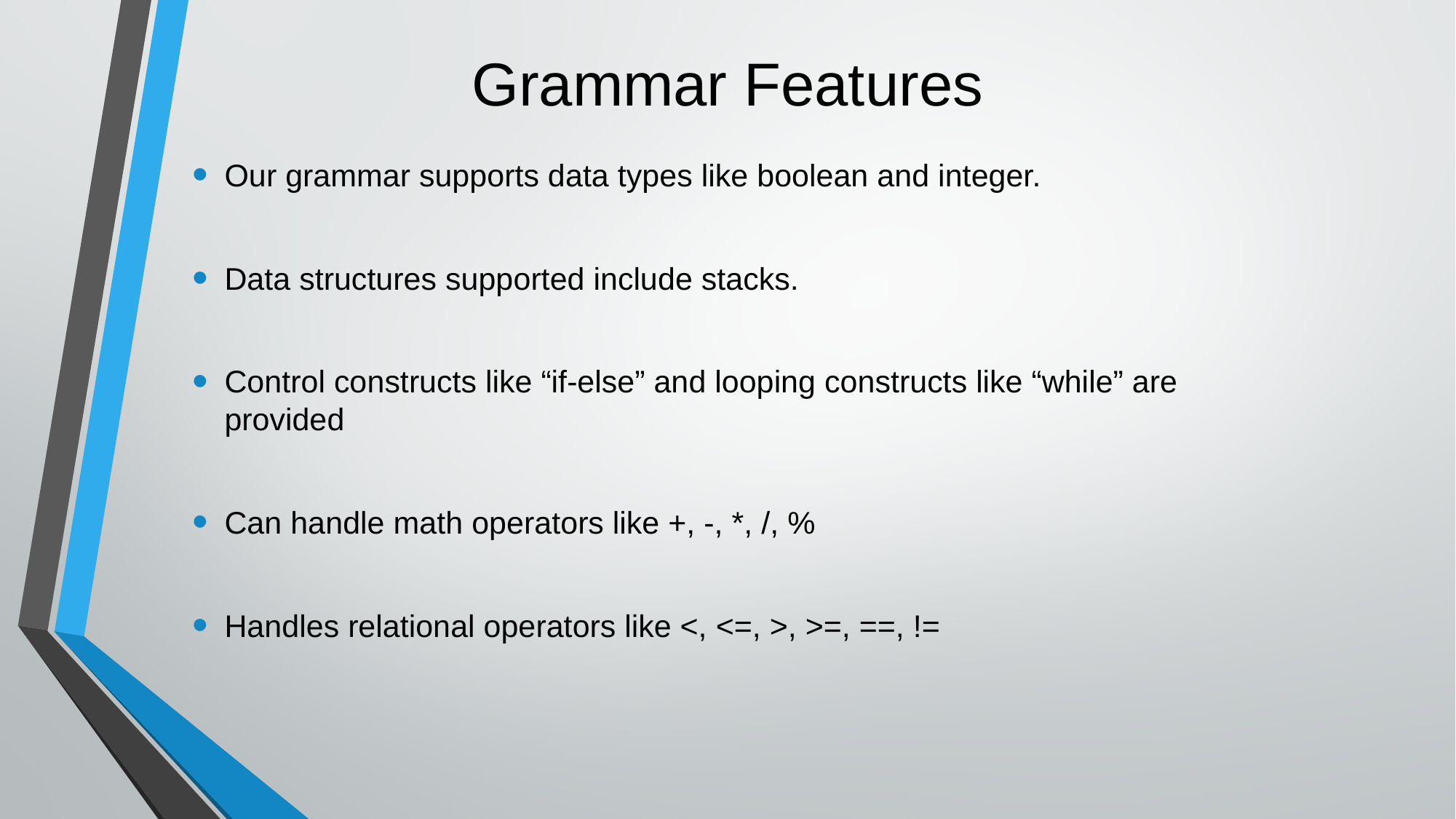

# Grammar Features
Our grammar supports data types like boolean and integer.

Data structures supported include stacks.

Control constructs like “if-else” and looping constructs like “while” are provided

Can handle math operators like +, -, *, /, %

Handles relational operators like <, <=, >, >=, ==, !=